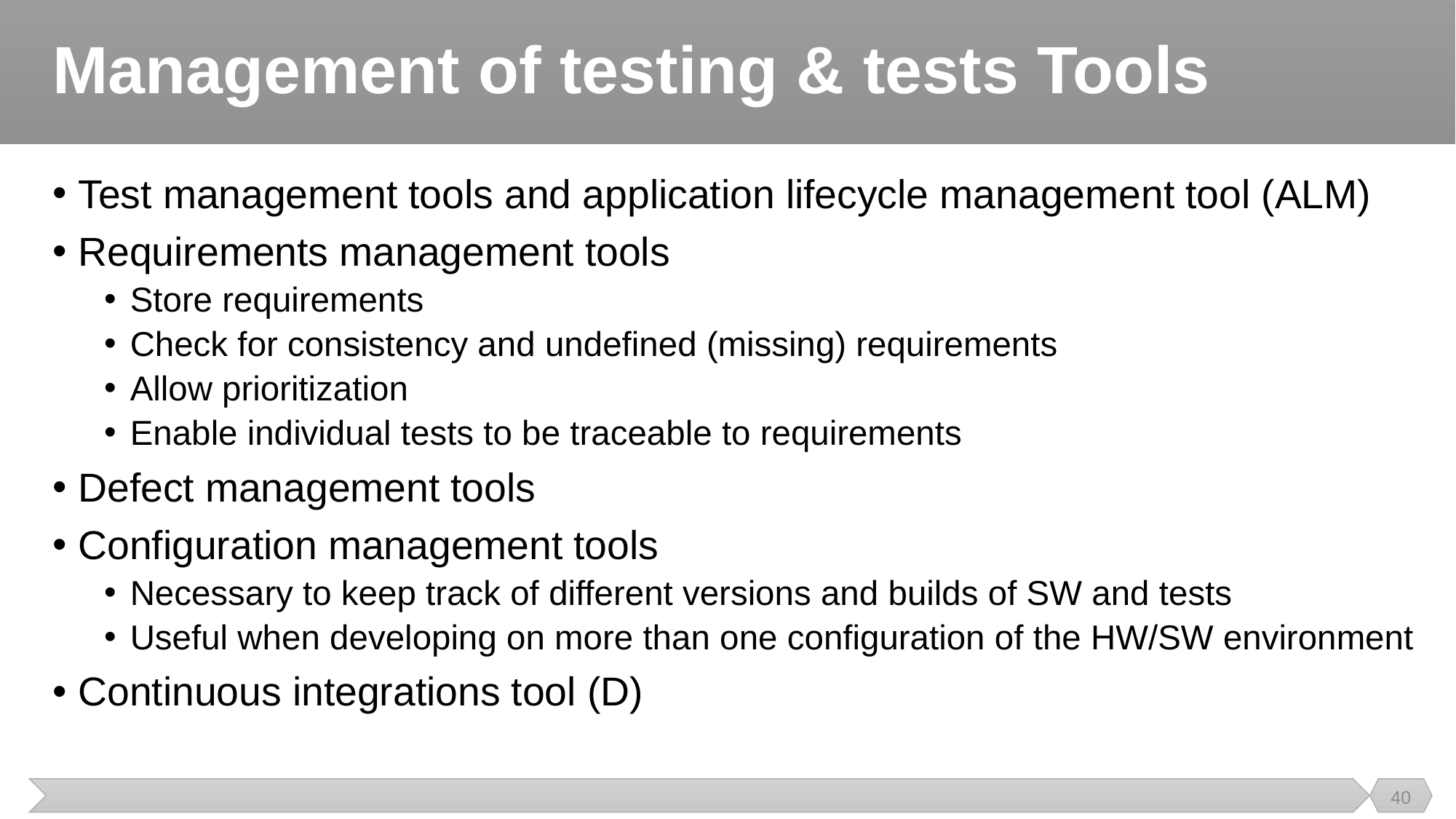

# Management of testing & tests Tools
Test management tools and application lifecycle management tool (ALM)
Requirements management tools
Store requirements
Check for consistency and undefined (missing) requirements
Allow prioritization
Enable individual tests to be traceable to requirements
Defect management tools
Configuration management tools
Necessary to keep track of different versions and builds of SW and tests
Useful when developing on more than one configuration of the HW/SW environment
Continuous integrations tool (D)
40